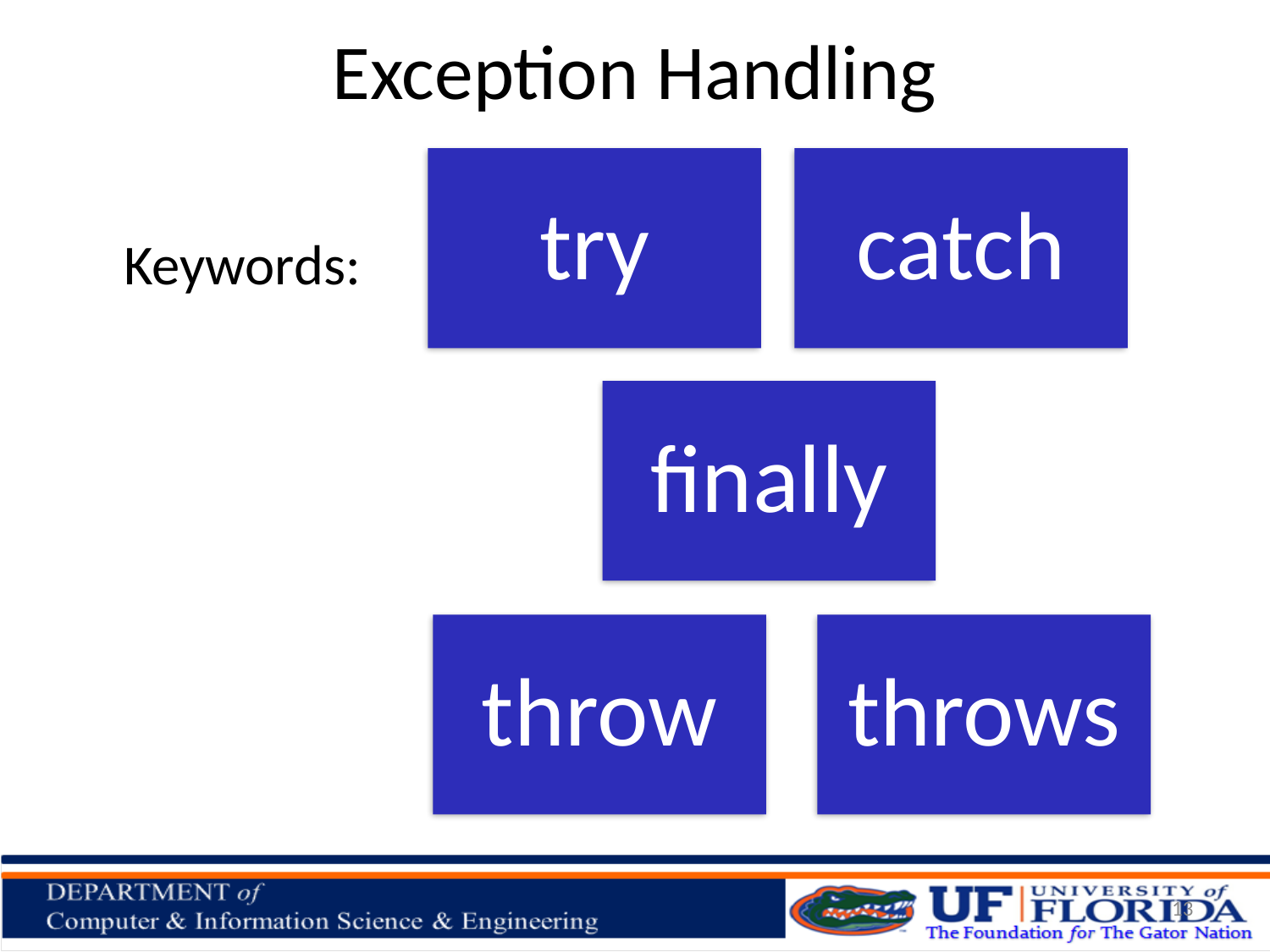

# Exception Handling
try
catch
throw
throws
finally
Keywords:

13